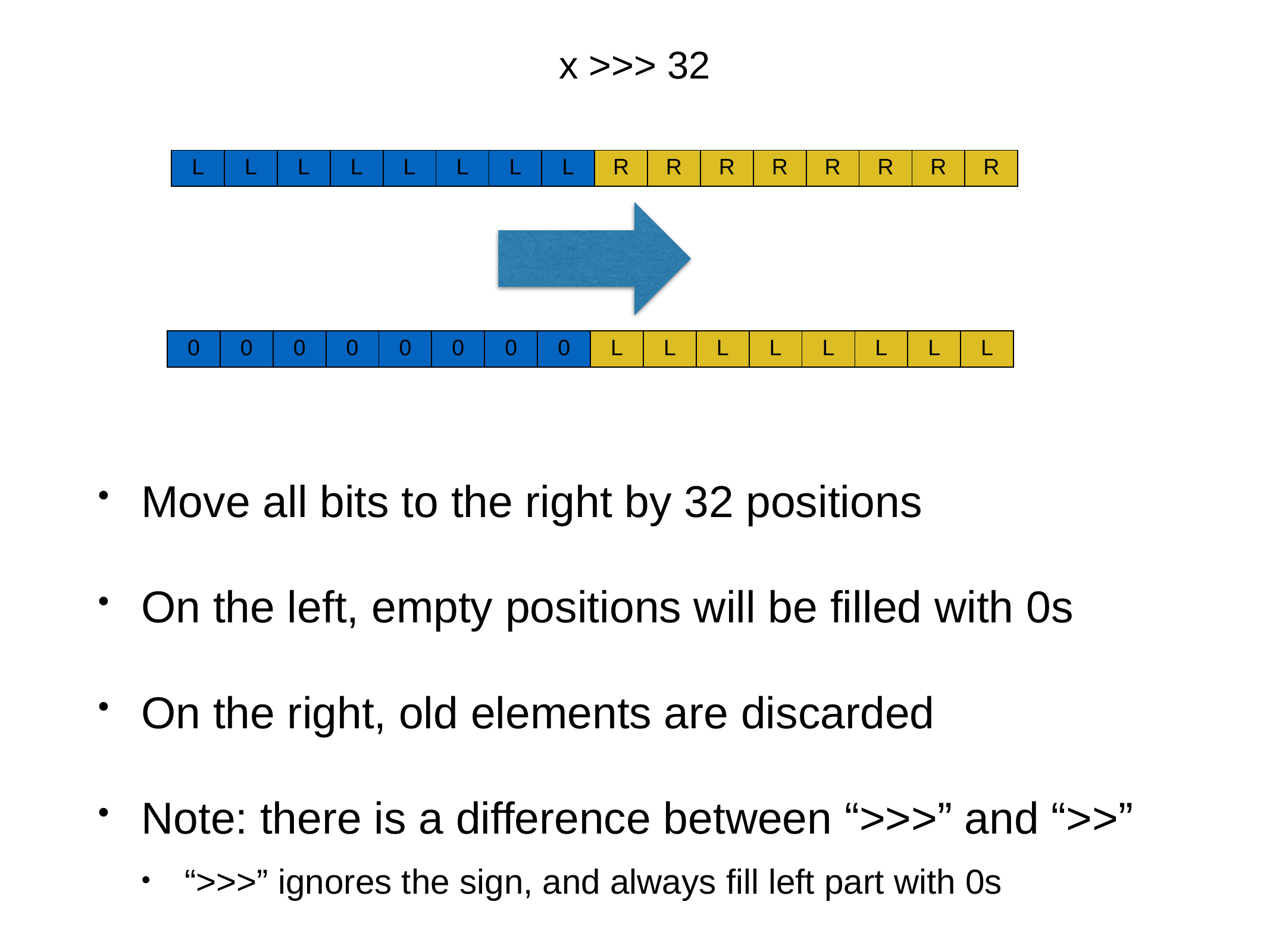

# x >>> 32
| L | L | L | L | L | L | L | L | R | R | R | R | R | R | R | R |
| --- | --- | --- | --- | --- | --- | --- | --- | --- | --- | --- | --- | --- | --- | --- | --- |

| 0 | 0 | 0 | 0 | 0 | 0 | 0 | 0 | L | L | L | L | L | L | L | L |
| --- | --- | --- | --- | --- | --- | --- | --- | --- | --- | --- | --- | --- | --- | --- | --- |
Move all bits to the right by 32 positions
On the left, empty positions will be filled with 0s
On the right, old elements are discarded
Note: there is a difference between “>>>” and “>>”
“>>>” ignores the sign, and always fill left part with 0s